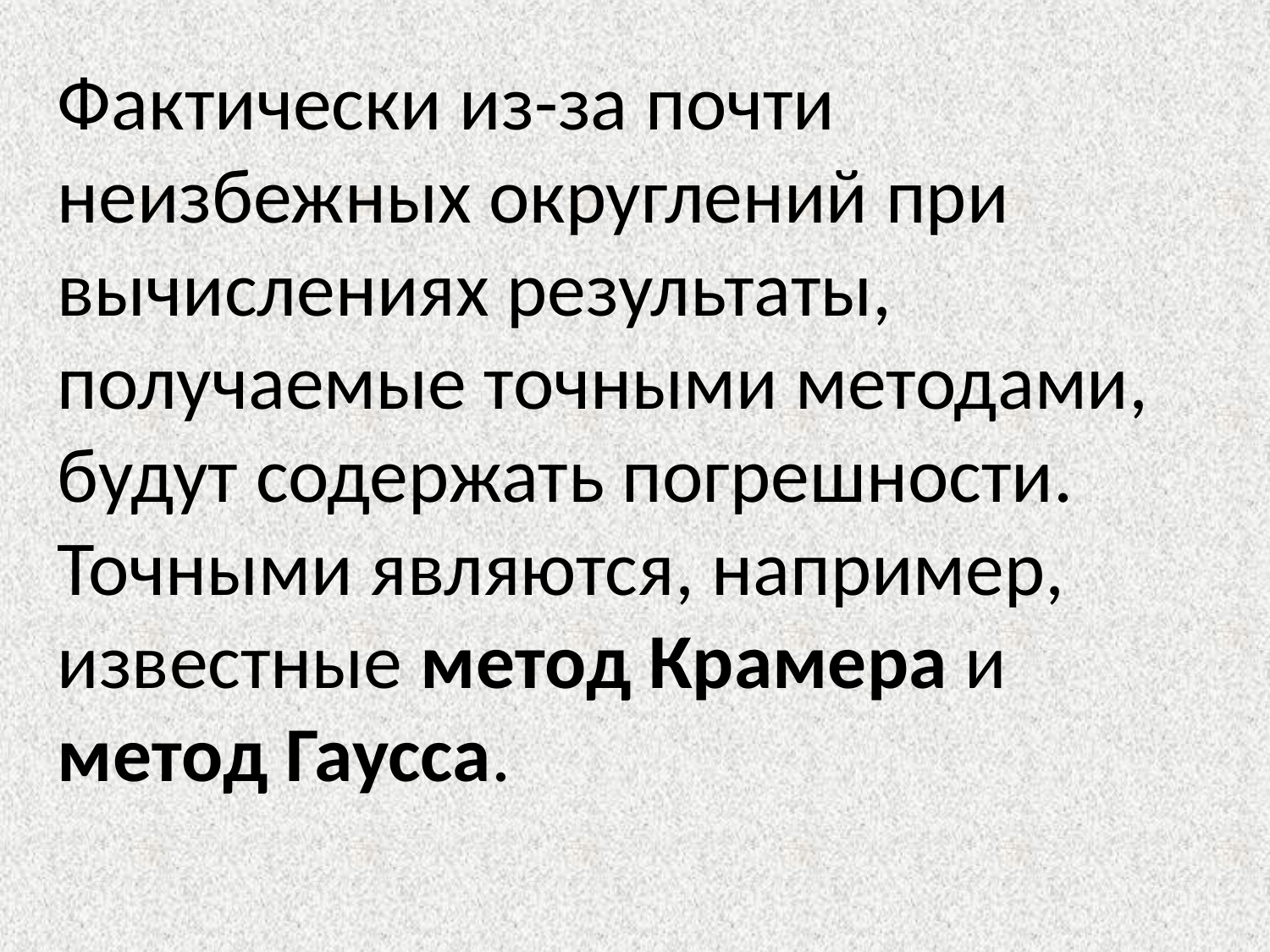

Фактически из-за почти неизбежных округлений при вычислениях результаты, получаемые точными методами, будут содержать погрешности. Точными являются, например, известные метод Крамера и метод Гаусса.